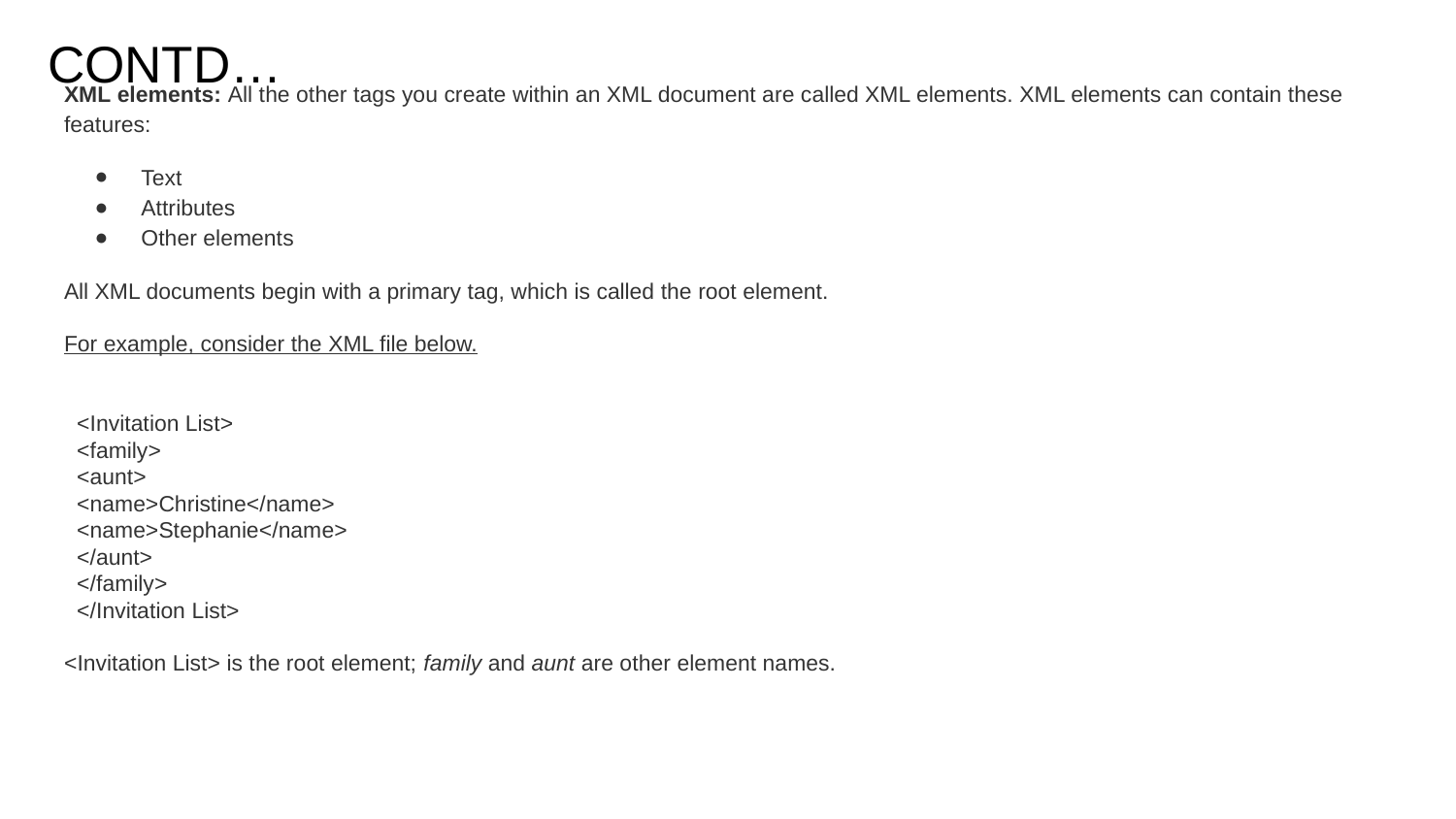

# CONTD…
XML elements: All the other tags you create within an XML document are called XML elements. XML elements can contain these features:
Text
Attributes
Other elements
All XML documents begin with a primary tag, which is called the root element.
For example, consider the XML file below.

  <Invitation List>
  <family>
  <aunt>
  <name>Christine</name>
  <name>Stephanie</name>
  </aunt>
  </family>
  </Invitation List>
<Invitation List> is the root element; family and aunt are other element names.